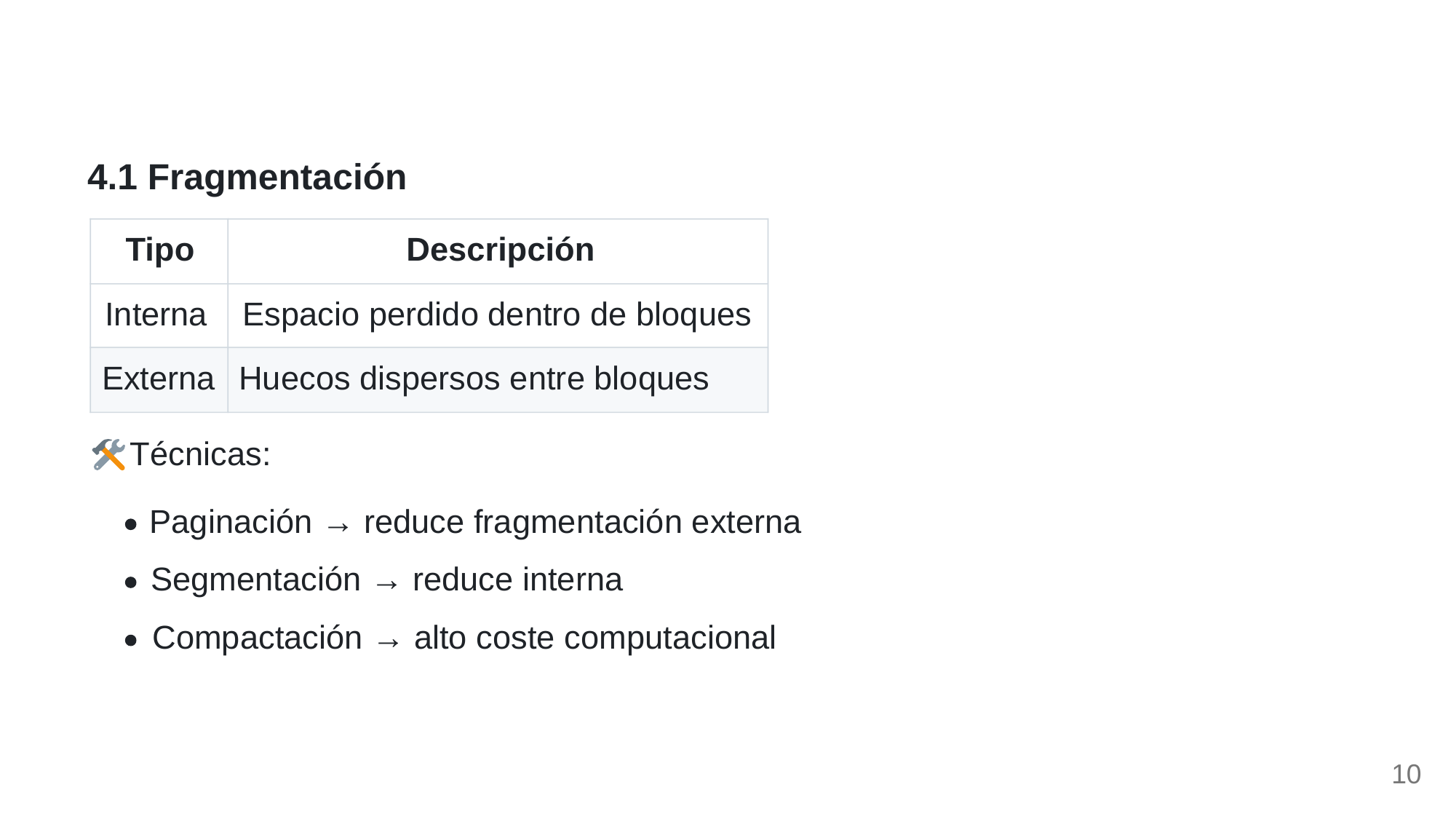

4.1 Fragmentación

Tipo
Descripción

Interna
Espacio perdido dentro de bloques

Externa
Huecos dispersos entre bloques

 Técnicas:

Paginación → reduce fragmentación externa

Segmentación → reduce interna

Compactación → alto coste computacional

10